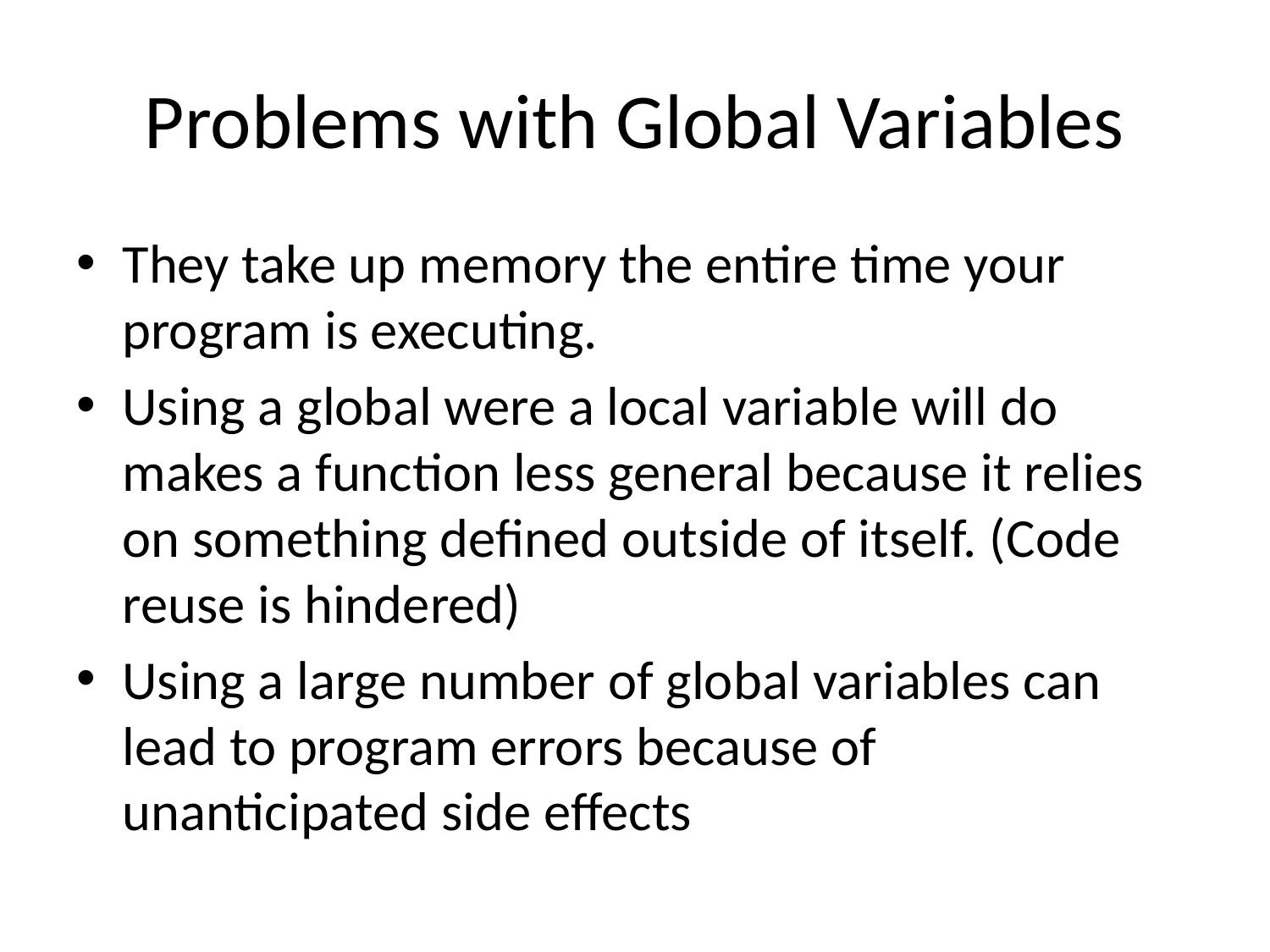

# Problems with Global Variables
They take up memory the entire time your program is executing.
Using a global were a local variable will do makes a function less general because it relies on something defined outside of itself. (Code reuse is hindered)
Using a large number of global variables can lead to program errors because of unanticipated side effects